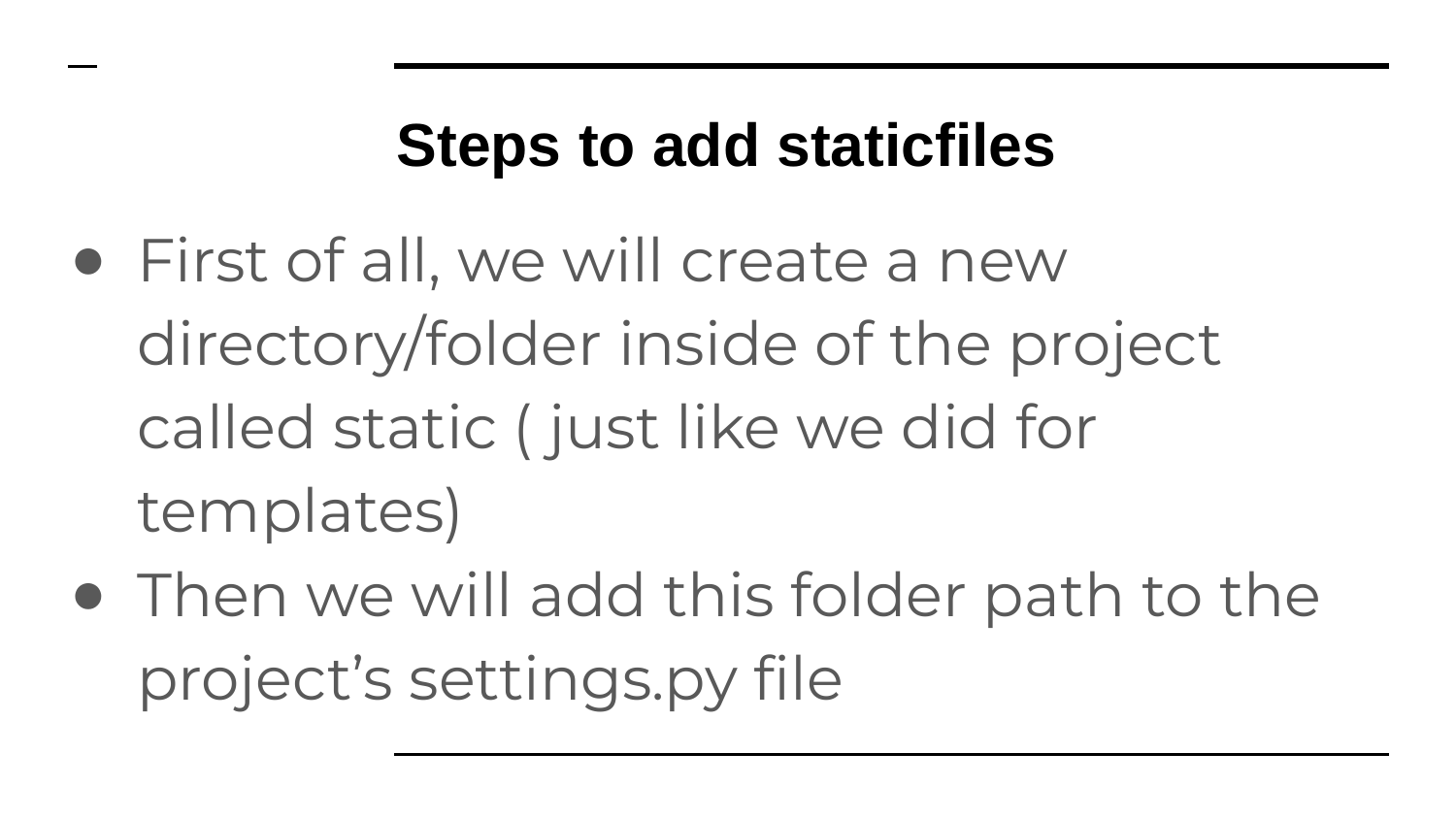

# Steps to add staticfiles
First of all, we will create a new directory/folder inside of the project called static ( just like we did for templates)
Then we will add this folder path to the project’s settings.py file